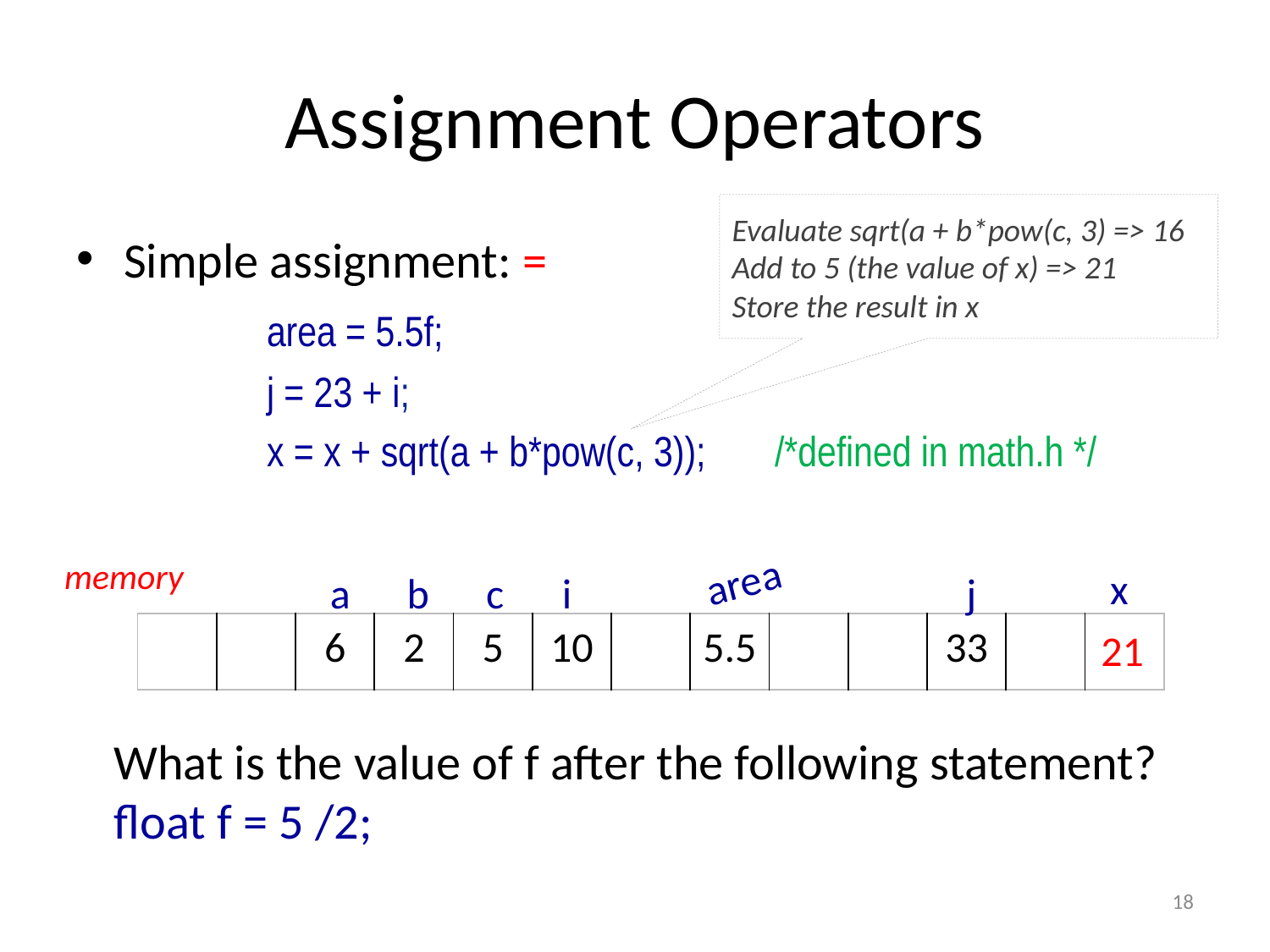

# Assignment Operators
Evaluate sqrt(a + b*pow(c, 3) => 16
Add to 5 (the value of x) => 21
Store the result in x
Simple assignment: =
	area = 5.5f;
	j = 23 + i;
	x = x + sqrt(a + b*pow(c, 3));	/*defined in math.h */
area
memory
x
a
b
c
i
j
|  |  | 6 | 2 | 5 | 10 |  | 5.5 |  |  | 33 |  | 5 |
| --- | --- | --- | --- | --- | --- | --- | --- | --- | --- | --- | --- | --- |
21
What is the value of f after the following statement?
float f = 5 /2;
18